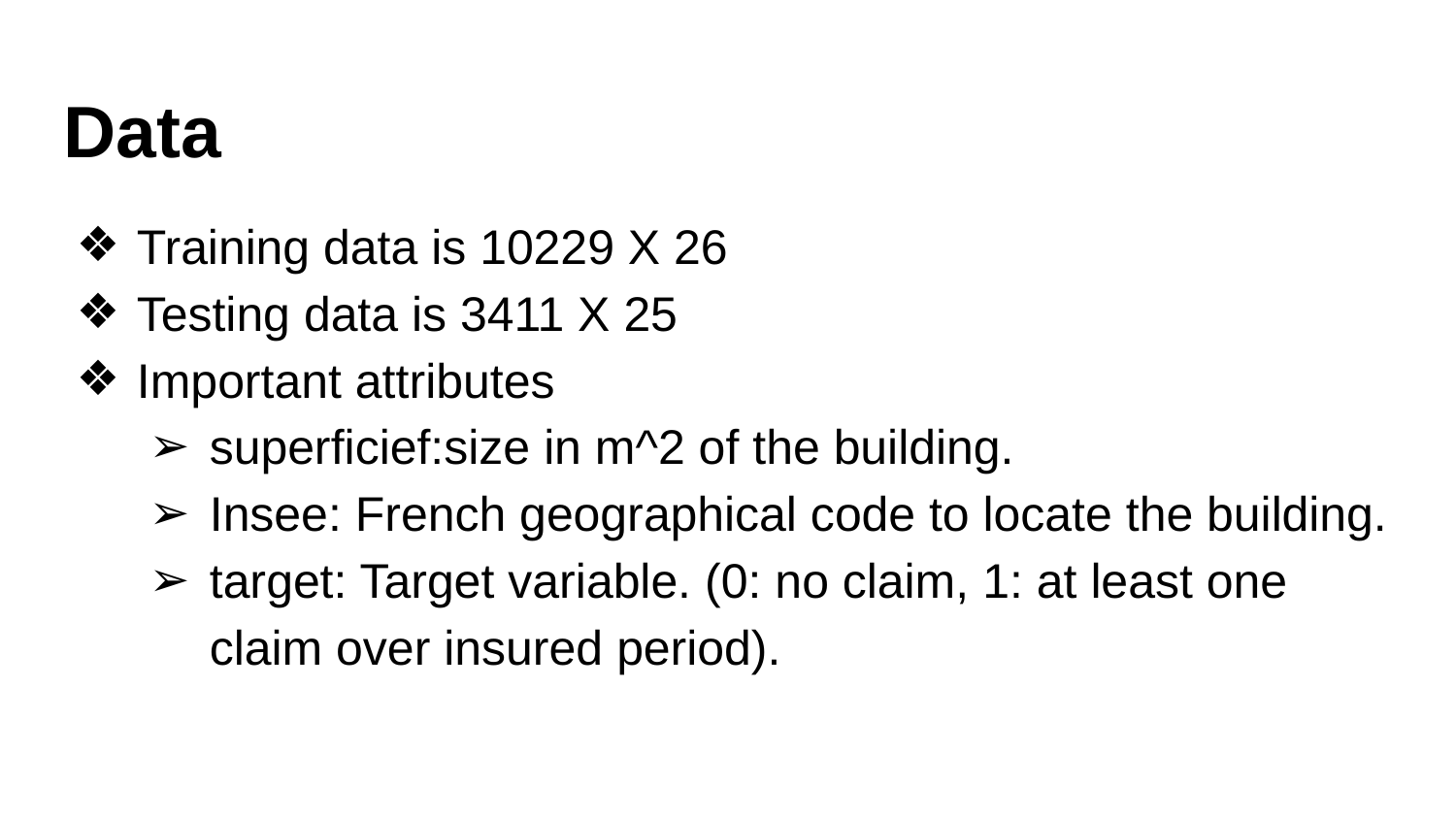

Data
Training data is 10229 X 26
Testing data is 3411 X 25
Important attributes
superficief:size in m^2 of the building.
Insee: French geographical code to locate the building.
target: Target variable. (0: no claim, 1: at least one claim over insured period).